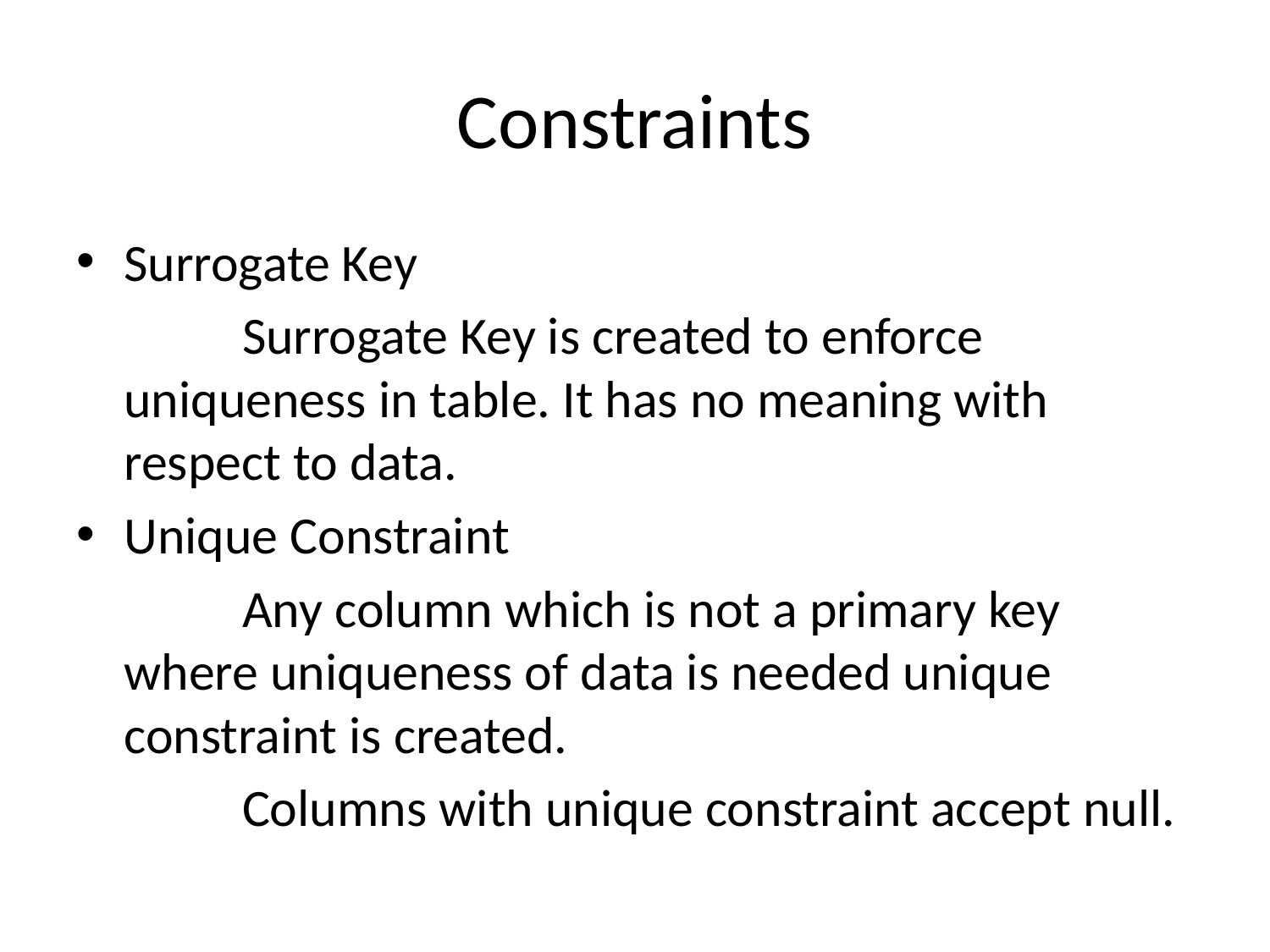

# Constraints
Surrogate Key
              Surrogate Key is created to enforce uniqueness in table. It has no meaning with respect to data.
Unique Constraint
              Any column which is not a primary key where uniqueness of data is needed unique constraint is created.
              Columns with unique constraint accept null.